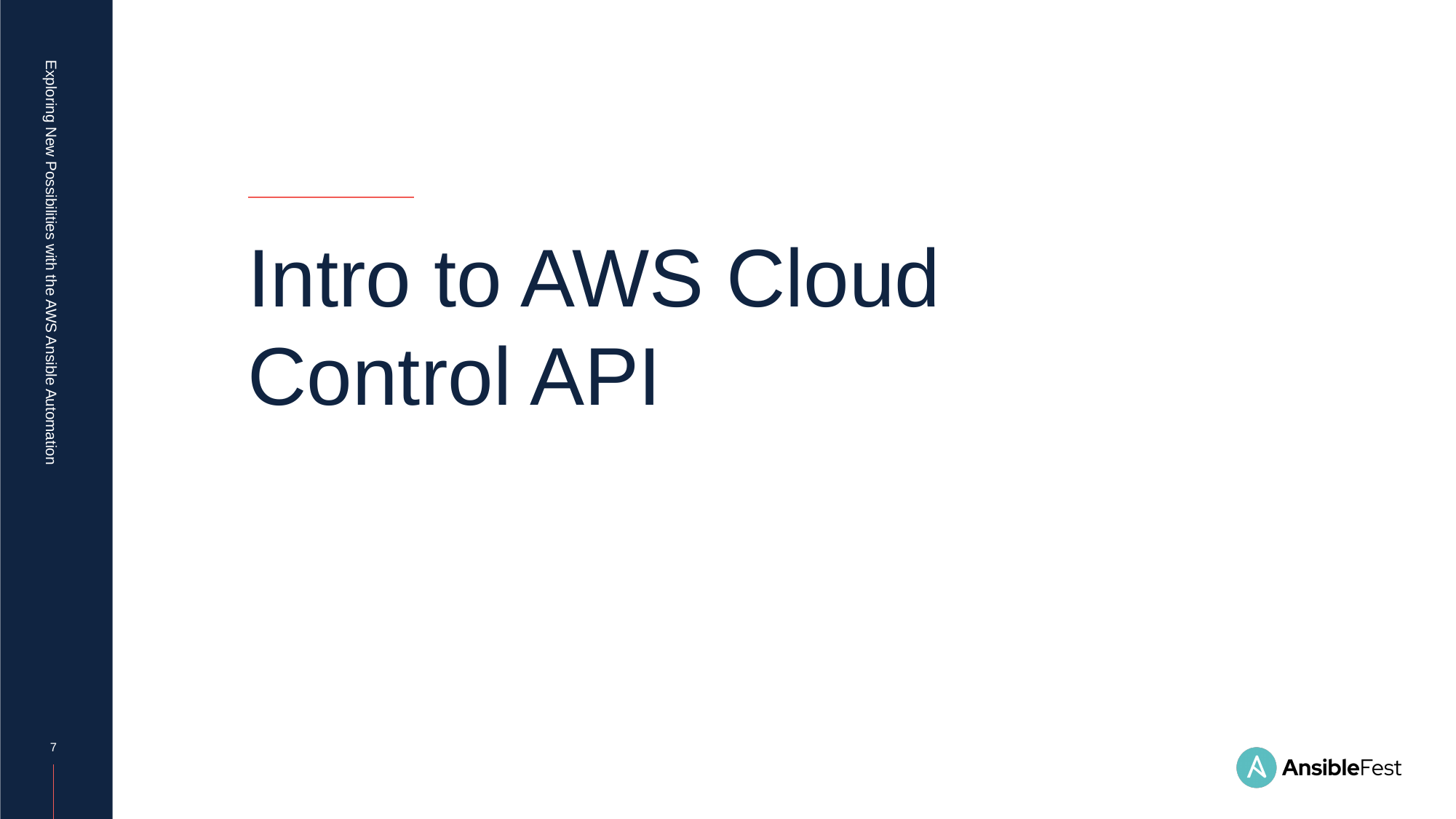

# Intro to AWS Cloud Control API
Exploring New Possibilities with the AWS Ansible Automation
7